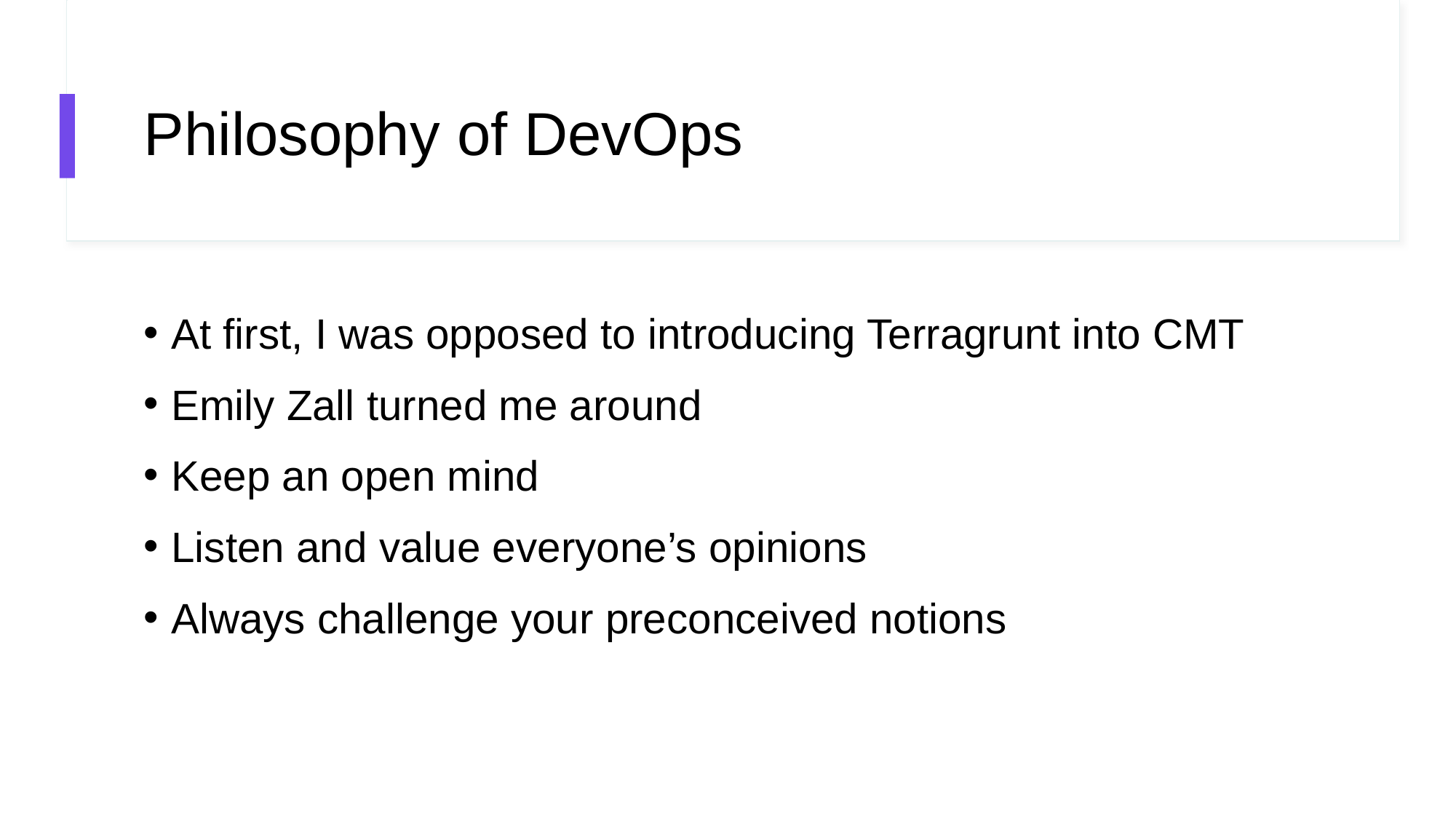

# Philosophy of DevOps
At first, I was opposed to introducing Terragrunt into CMT
Emily Zall turned me around
Keep an open mind
Listen and value everyone’s opinions
Always challenge your preconceived notions